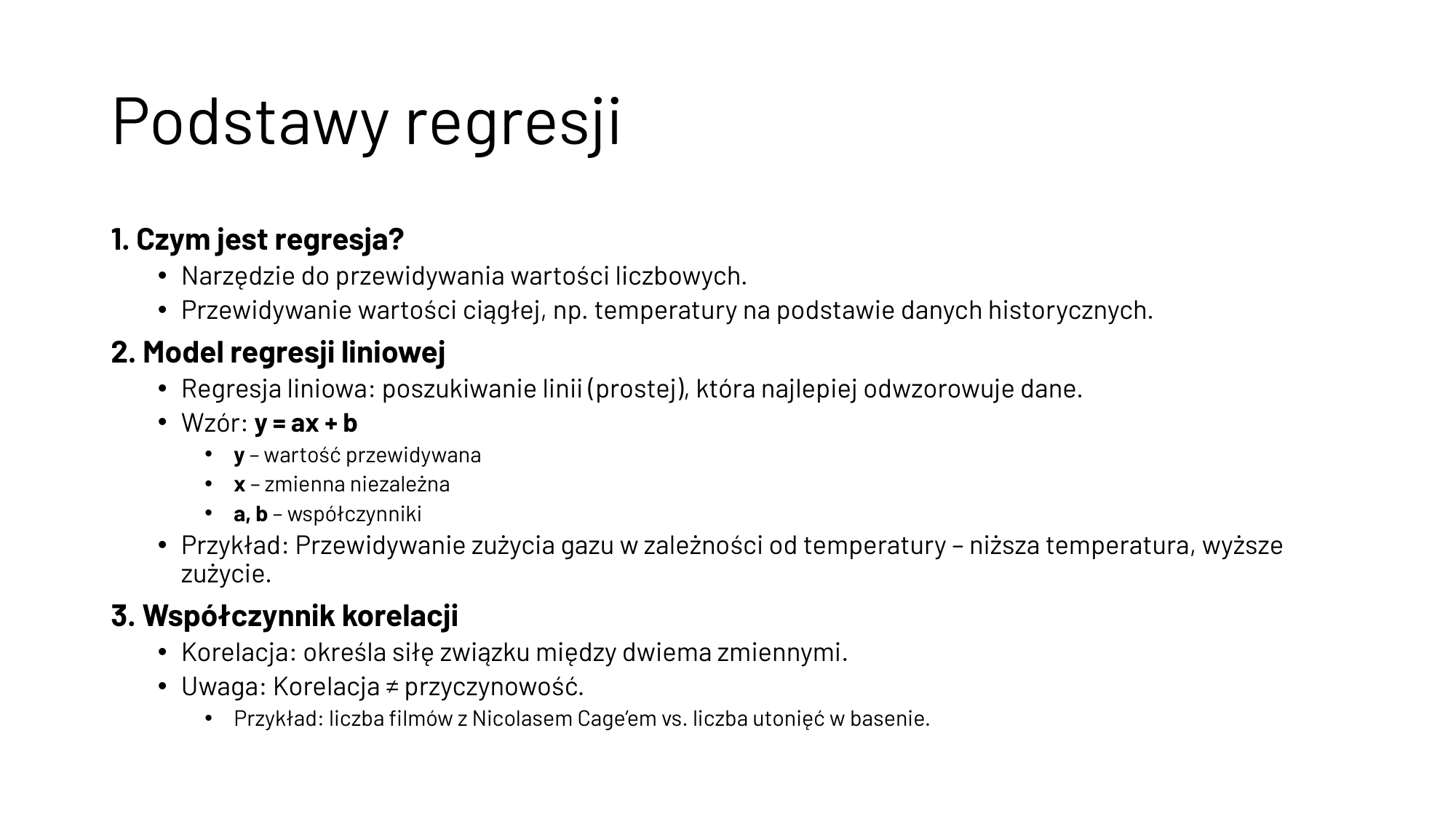

# Podstawy regresji
1. Czym jest regresja?
Narzędzie do przewidywania wartości liczbowych.
Przewidywanie wartości ciągłej, np. temperatury na podstawie danych historycznych.
2. Model regresji liniowej
Regresja liniowa: poszukiwanie linii (prostej), która najlepiej odwzorowuje dane.
Wzór: y = ax + b
y – wartość przewidywana
x – zmienna niezależna
a, b – współczynniki
Przykład: Przewidywanie zużycia gazu w zależności od temperatury – niższa temperatura, wyższe zużycie.
3. Współczynnik korelacji
Korelacja: określa siłę związku między dwiema zmiennymi.
Uwaga: Korelacja ≠ przyczynowość.
Przykład: liczba filmów z Nicolasem Cage’em vs. liczba utonięć w basenie.